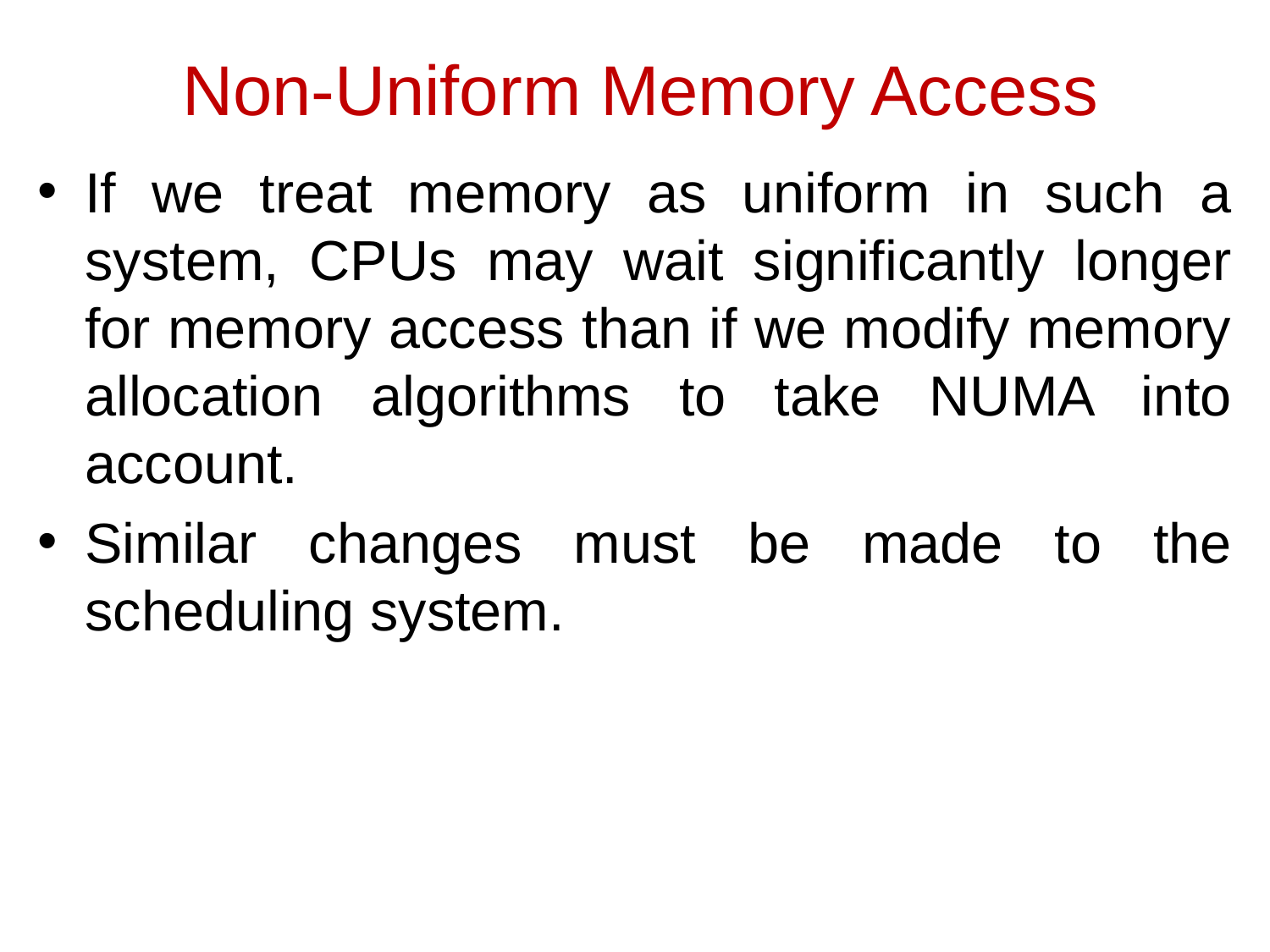

Non-Uniform Memory Access
If we treat memory as uniform in such a system, CPUs may wait significantly longer for memory access than if we modify memory allocation algorithms to take NUMA into account.
Similar changes must be made to the scheduling system.